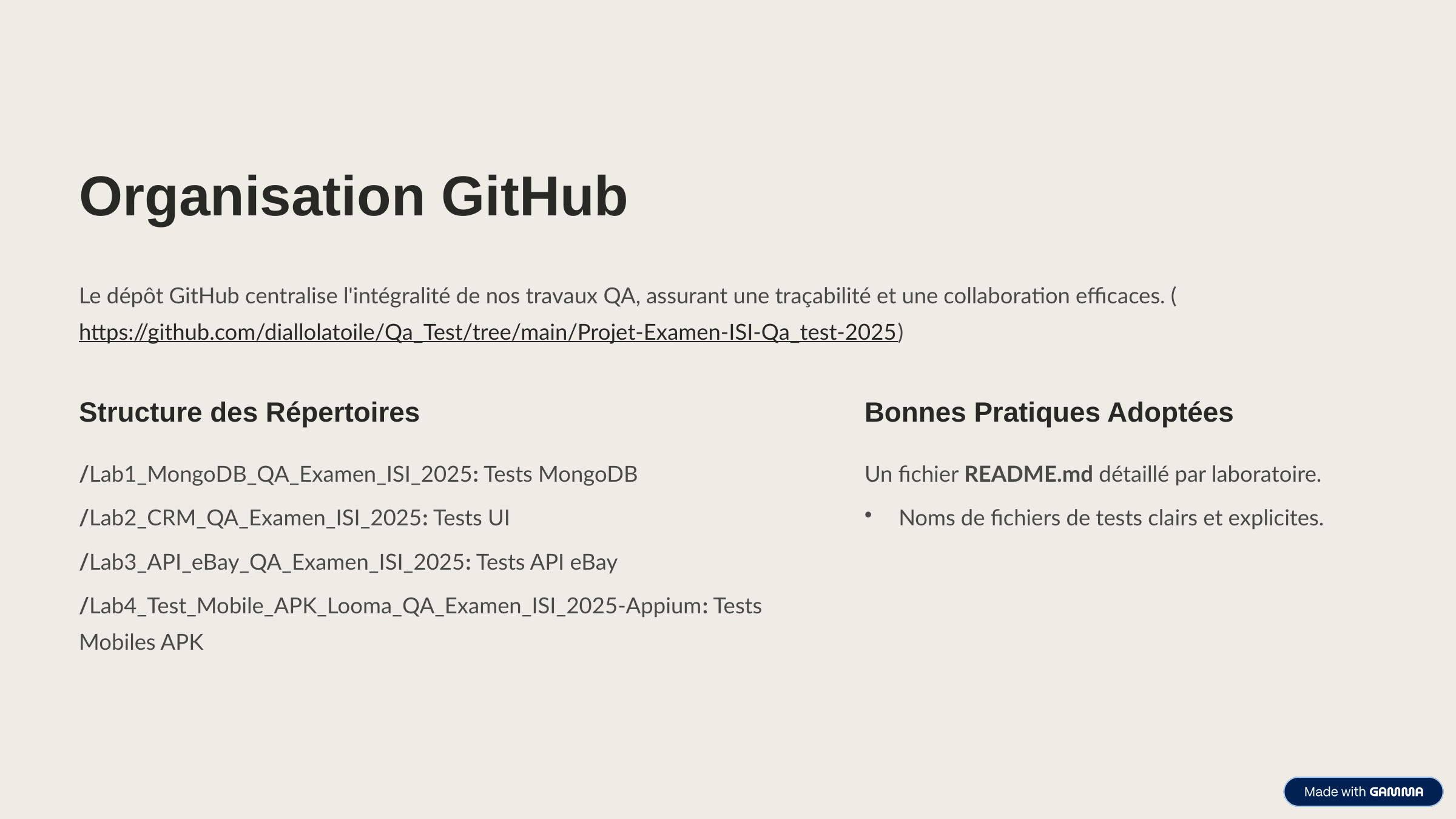

Organisation GitHub
Le dépôt GitHub centralise l'intégralité de nos travaux QA, assurant une traçabilité et une collaboration efficaces. (https://github.com/diallolatoile/Qa_Test/tree/main/Projet-Examen-ISI-Qa_test-2025)
Structure des Répertoires
Bonnes Pratiques Adoptées
/Lab1_MongoDB_QA_Examen_ISI_2025: Tests MongoDB
Un fichier README.md détaillé par laboratoire.
/Lab2_CRM_QA_Examen_ISI_2025: Tests UI
Noms de fichiers de tests clairs et explicites.
/Lab3_API_eBay_QA_Examen_ISI_2025: Tests API eBay
/Lab4_Test_Mobile_APK_Looma_QA_Examen_ISI_2025-Appium: Tests Mobiles APK